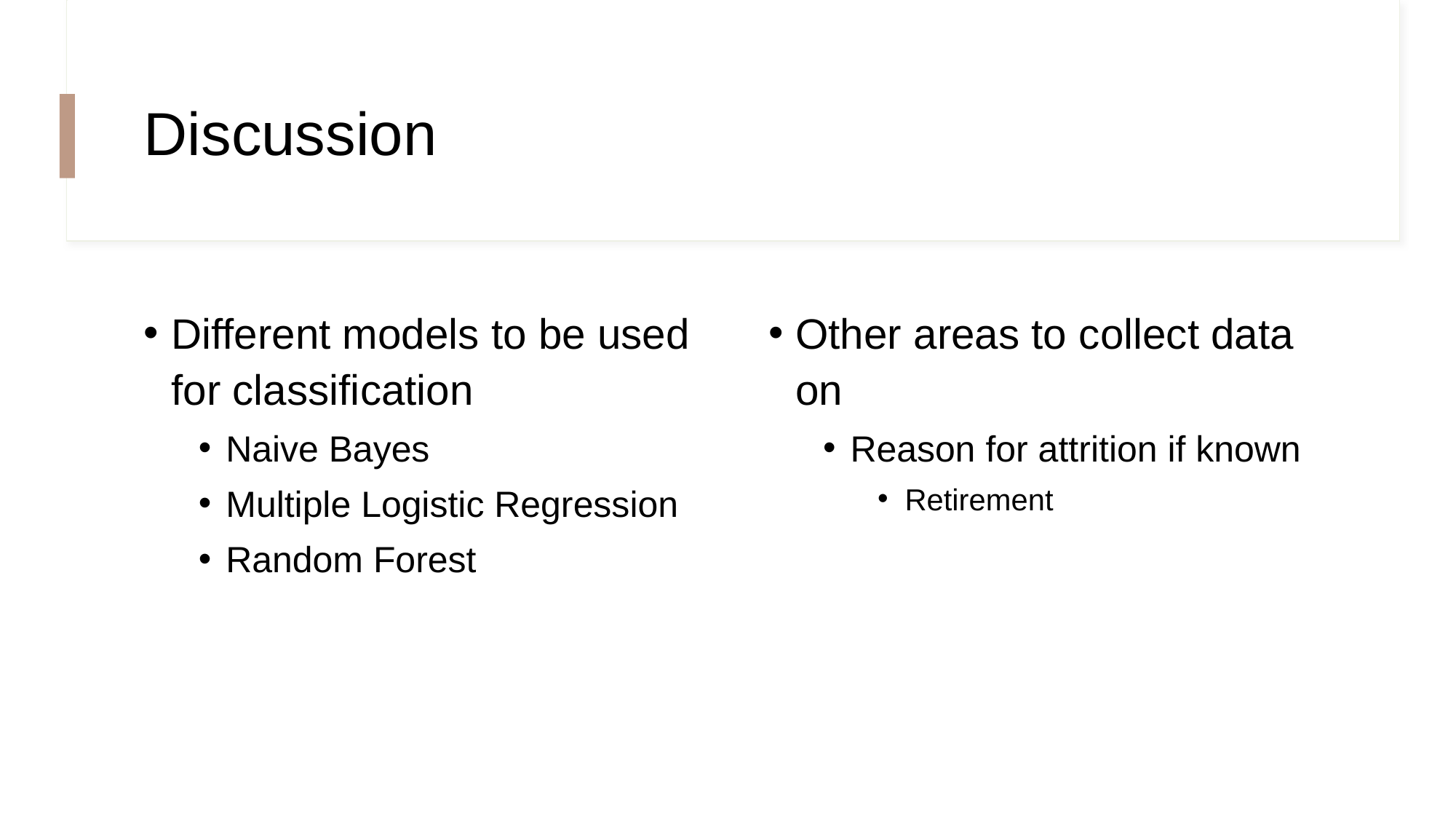

# Discussion
Different models to be used for classification
Naive Bayes
Multiple Logistic Regression
Random Forest
Other areas to collect data on
Reason for attrition if known
Retirement